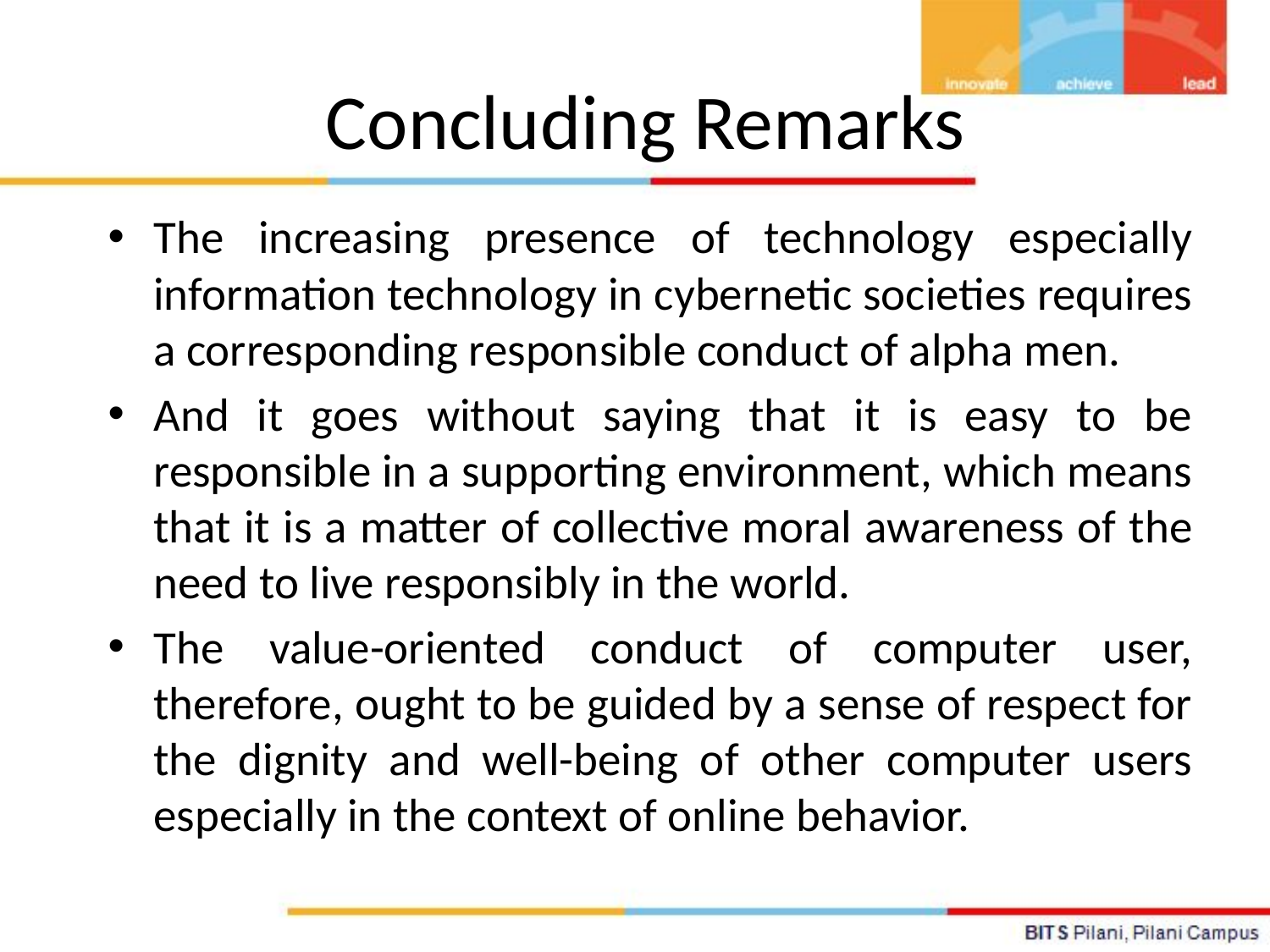

# Concluding Remarks
The increasing presence of technology especially information technology in cybernetic societies requires a corresponding responsible conduct of alpha men.
And it goes without saying that it is easy to be responsible in a supporting environment, which means that it is a matter of collective moral awareness of the need to live responsibly in the world.
The value-oriented conduct of computer user, therefore, ought to be guided by a sense of respect for the dignity and well-being of other computer users especially in the context of online behavior.